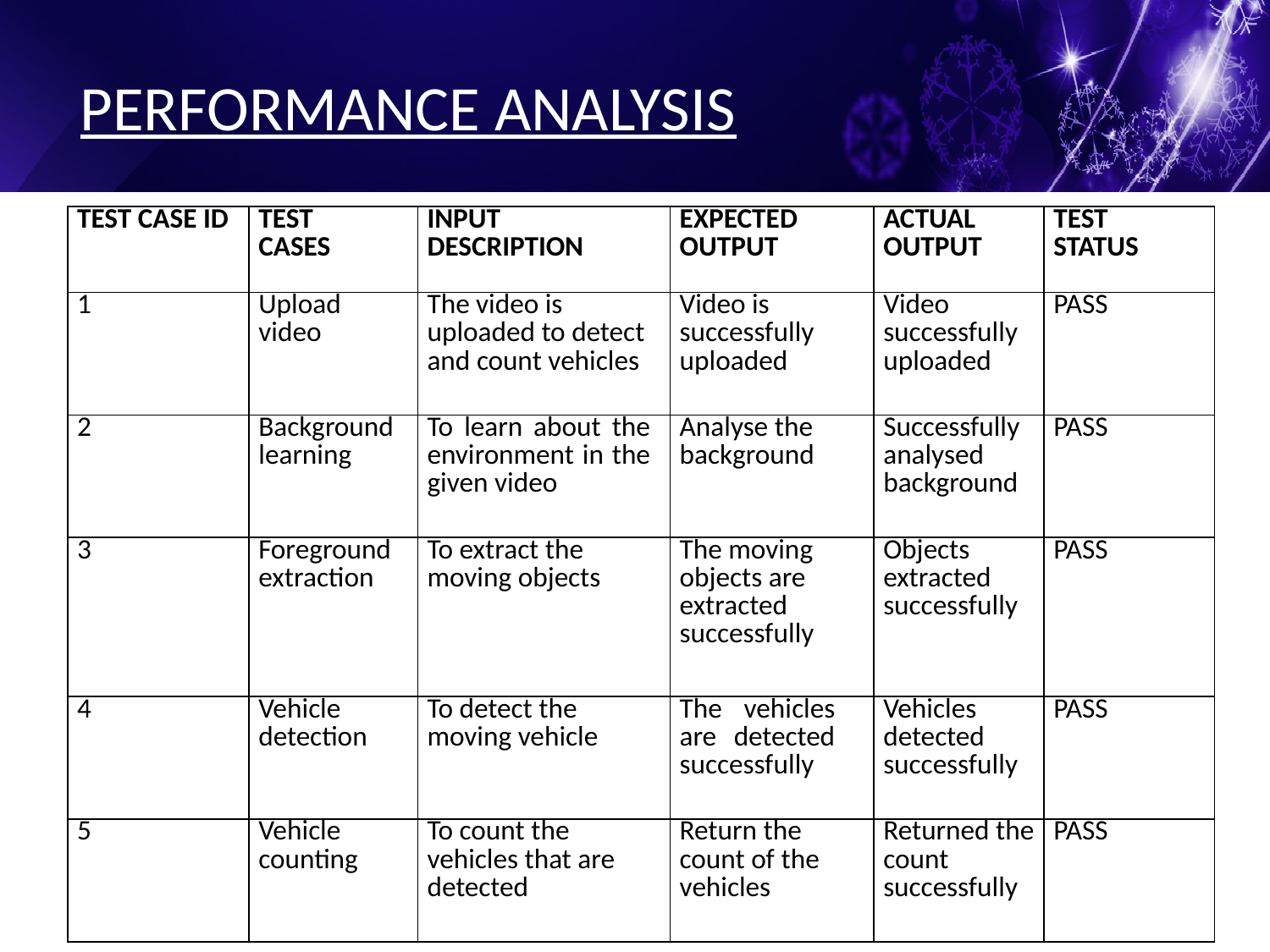

# PERFORMANCE ANALYSIS
| TEST CASE ID | TEST CASES | INPUT DESCRIPTION | EXPECTED OUTPUT | ACTUAL OUTPUT | TEST STATUS |
| --- | --- | --- | --- | --- | --- |
| 1 | Upload video | The video is uploaded to detect and count vehicles | Video is successfully uploaded | Video successfully uploaded | PASS |
| 2 | Background learning | To learn about the environment in the given video | Analyse the background | Successfully analysed background | PASS |
| 3 | Foreground extraction | To extract the moving objects | The moving objects are extracted successfully | Objects extracted successfully | PASS |
| 4 | Vehicle detection | To detect the moving vehicle | The vehicles are detected successfully | Vehicles detected successfully | PASS |
| 5 | Vehicle counting | To count the vehicles that are detected | Return the count of the vehicles | Returned the count successfully | PASS |